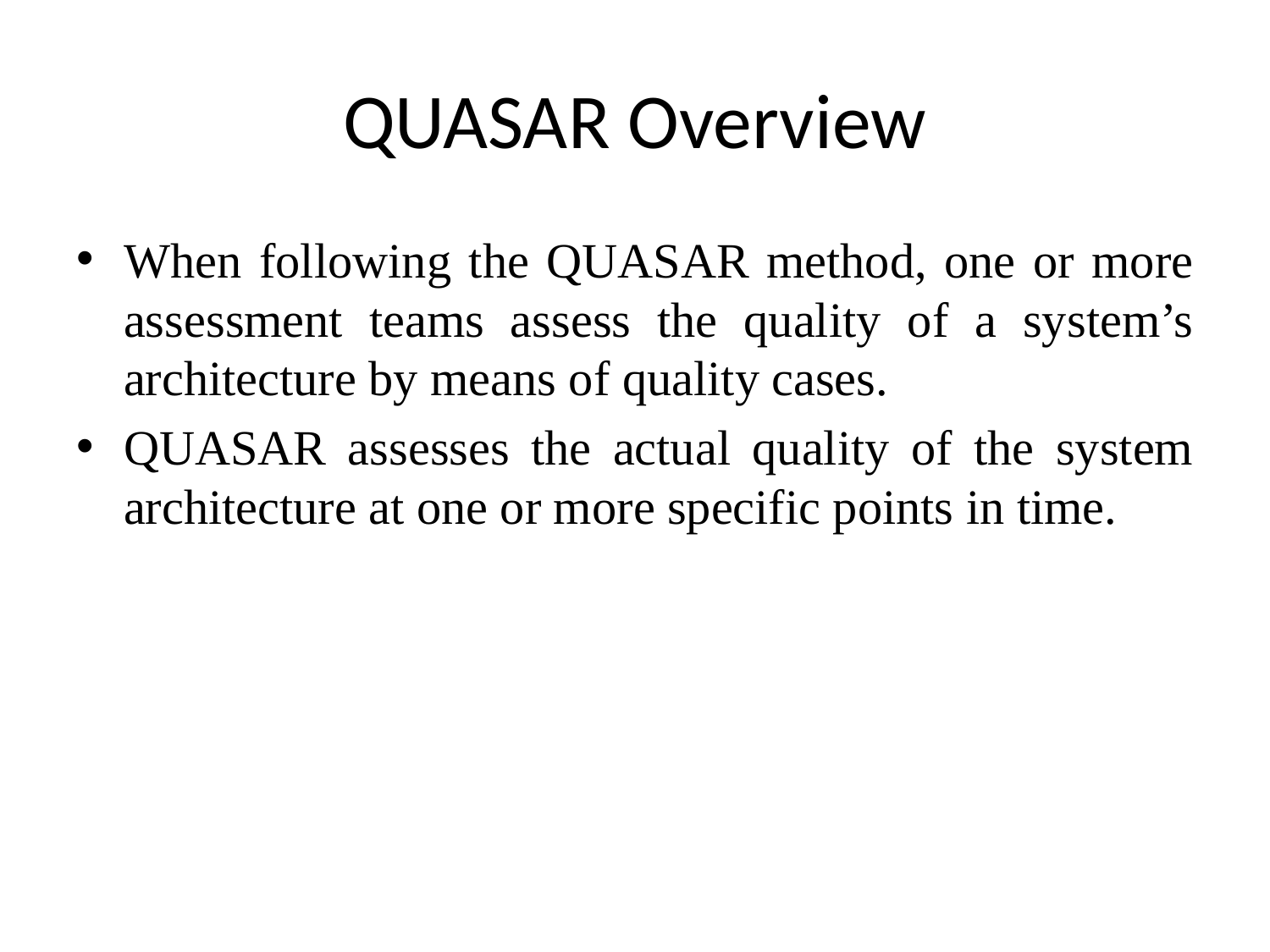

# QUASAR Overview
When following the QUASAR method, one or more assessment teams assess the quality of a system’s architecture by means of quality cases.
QUASAR assesses the actual quality of the system architecture at one or more specific points in time.